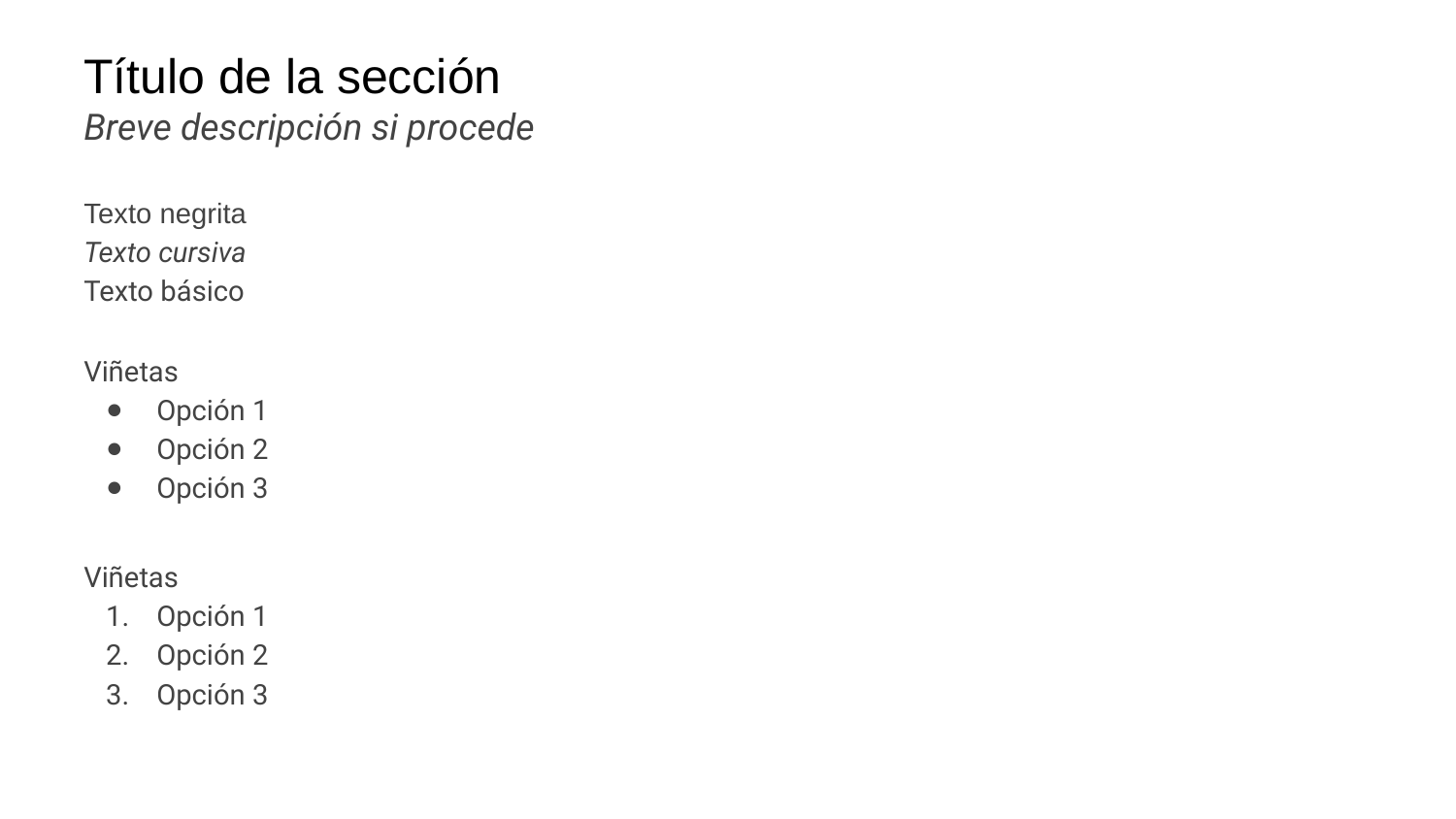

# Título de la sección
Breve descripción si procede
Texto negrita
Texto cursiva
Texto básico
Viñetas
Opción 1
Opción 2
Opción 3
Viñetas
Opción 1
Opción 2
Opción 3